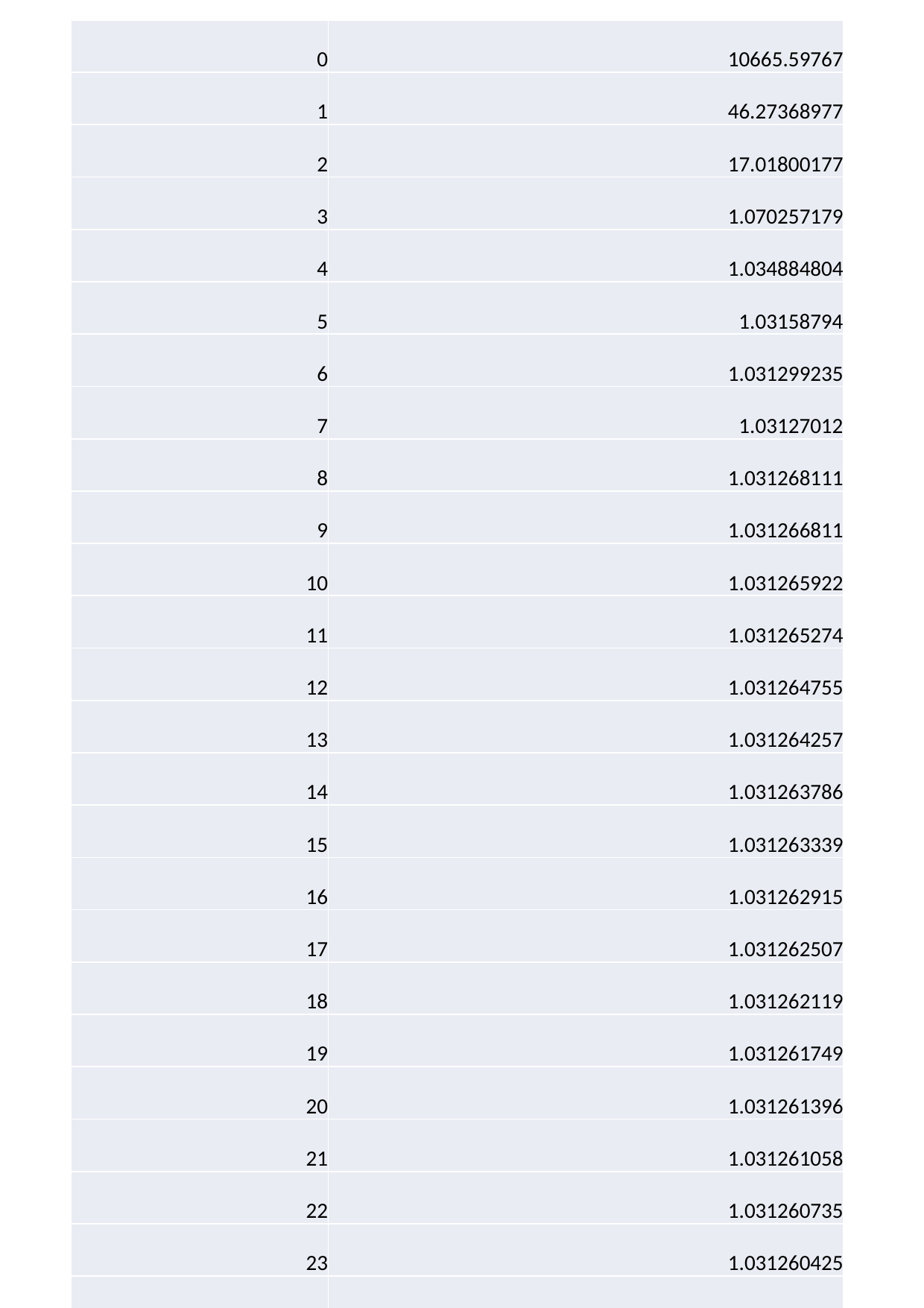

| 0 | 10665.59767 |
| --- | --- |
| 1 | 46.27368977 |
| 2 | 17.01800177 |
| 3 | 1.070257179 |
| 4 | 1.034884804 |
| 5 | 1.03158794 |
| 6 | 1.031299235 |
| 7 | 1.03127012 |
| 8 | 1.031268111 |
| 9 | 1.031266811 |
| 10 | 1.031265922 |
| 11 | 1.031265274 |
| 12 | 1.031264755 |
| 13 | 1.031264257 |
| 14 | 1.031263786 |
| 15 | 1.031263339 |
| 16 | 1.031262915 |
| 17 | 1.031262507 |
| 18 | 1.031262119 |
| 19 | 1.031261749 |
| 20 | 1.031261396 |
| 21 | 1.031261058 |
| 22 | 1.031260735 |
| 23 | 1.031260425 |
| 24 | 1.031260129 |
| 25 | 1.031259844 |
| 26 | 1.031259571 |
| 27 | 1.031259311 |
| 28 | 1.031259061 |
| 29 | 1.031258818 |
| 30 | 1.031258587 |
| 31 | 1.031258364 |
| 32 | 1.03125815 |
| 33 | 1.031257944 |
| 34 | 1.031257746 |
| 35 | 1.031257554 |
| 36 | 1.031257369 |
| 37 | 1.031257192 |
| 38 | 1.03125702 |
| 39 | 1.031256855 |
| 40 | 1.031256695 |
| 41 | 1.031256541 |
| 42 | 1.031256392 |
| 43 | 1.031256248 |
| 44 | 1.031256108 |
| 45 | 1.031255974 |
| 46 | 1.031255844 |
| 47 | 1.031255717 |
| 48 | 1.031255595 |
| 49 | 1.031255477 |
| 50 | 1.031255363 |
| 51 | 1.031255251 |
| 52 | 1.031255143 |
| 53 | 1.031255039 |
| 54 | 1.031254939 |
| 55 | 1.03125484 |
| 56 | 1.031254743 |
| 57 | 1.031254652 |
| 58 | 1.031254562 |
| 59 | 1.031254474 |
| 60 | 1.031254388 |
| 61 | 1.031254307 |
| 62 | 1.031254227 |
| 63 | 1.031254148 |
| 64 | 1.031254072 |
| 65 | 1.031253998 |
| 66 | 1.031253927 |
| 67 | 1.031253857 |
| 68 | 1.031253788 |
| 69 | 1.031253722 |
| 70 | 1.031253658 |
| 71 | 1.031253594 |
| 72 | 1.031253532 |
| 73 | 1.031253473 |
| 74 | 1.031253415 |
| 75 | 1.031253358 |
| 76 | 1.031253302 |
| 77 | 1.031253248 |
| 78 | 1.031253196 |
| 79 | 1.031253144 |
| 80 | 1.031253093 |
|  |  |